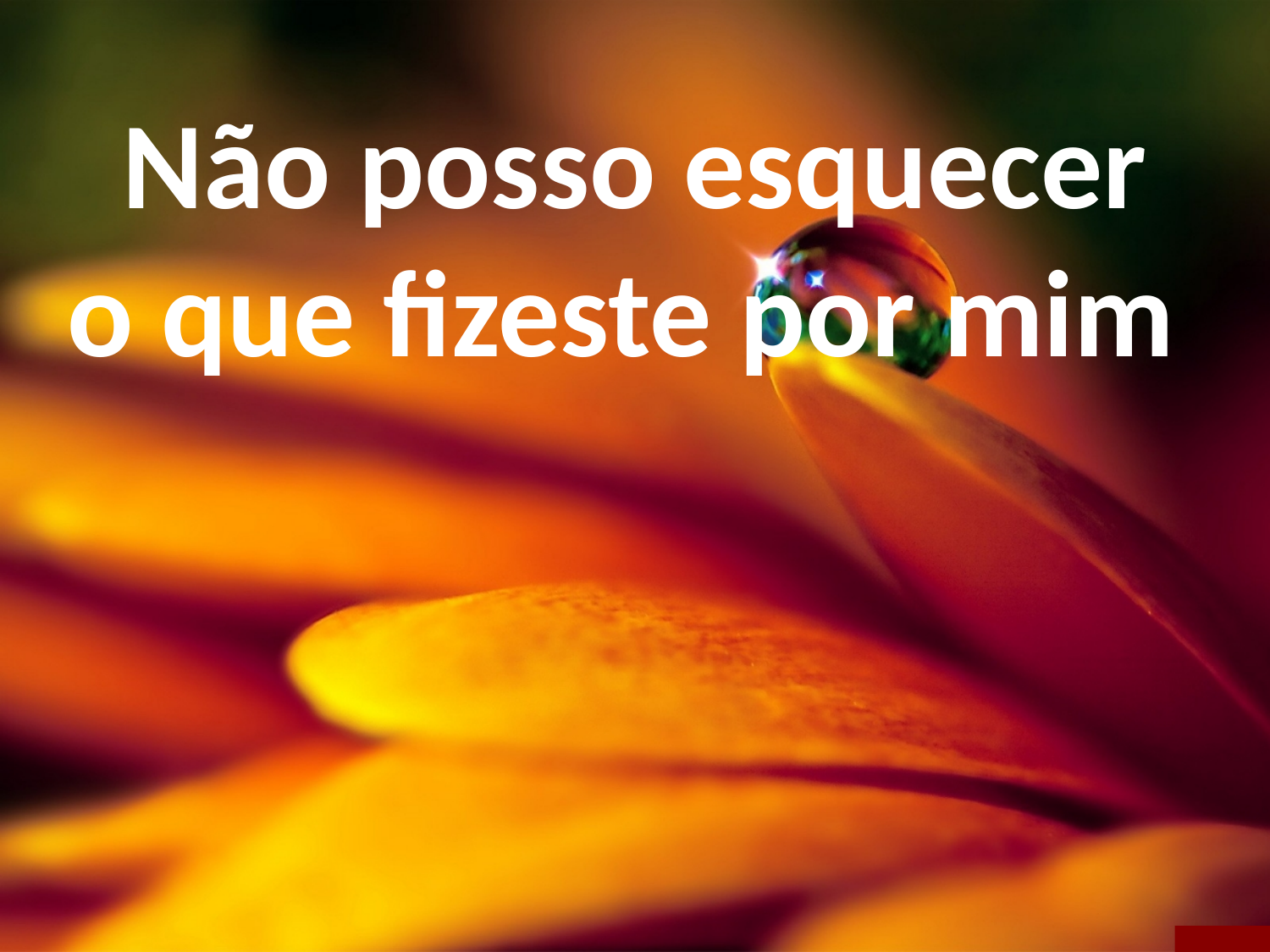

Não posso esquecer
o que fizeste por mim